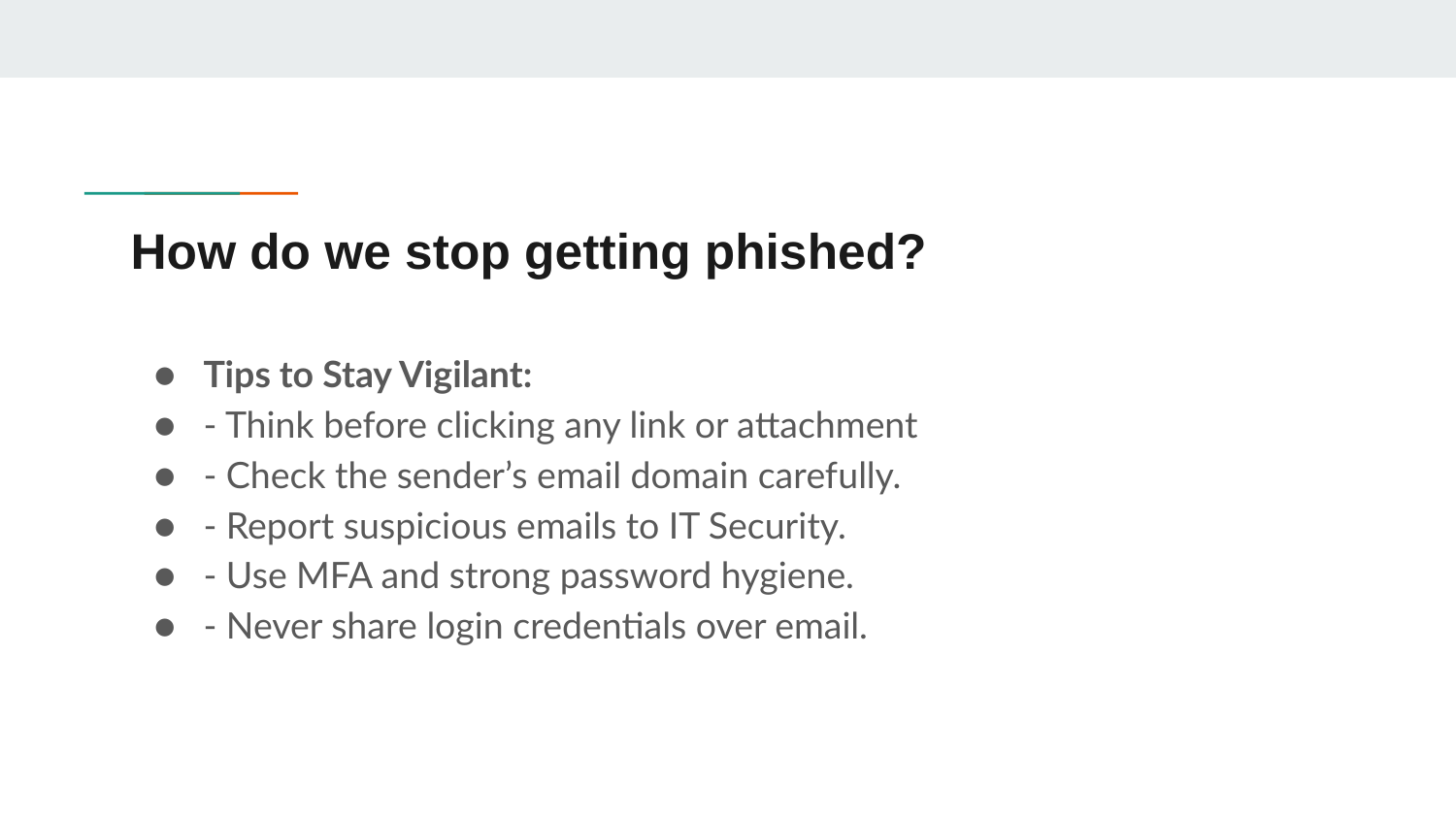

# How do we stop getting phished?
Tips to Stay Vigilant:
- Think before clicking any link or attachment
- Check the sender’s email domain carefully.
- Report suspicious emails to IT Security.
- Use MFA and strong password hygiene.
- Never share login credentials over email.